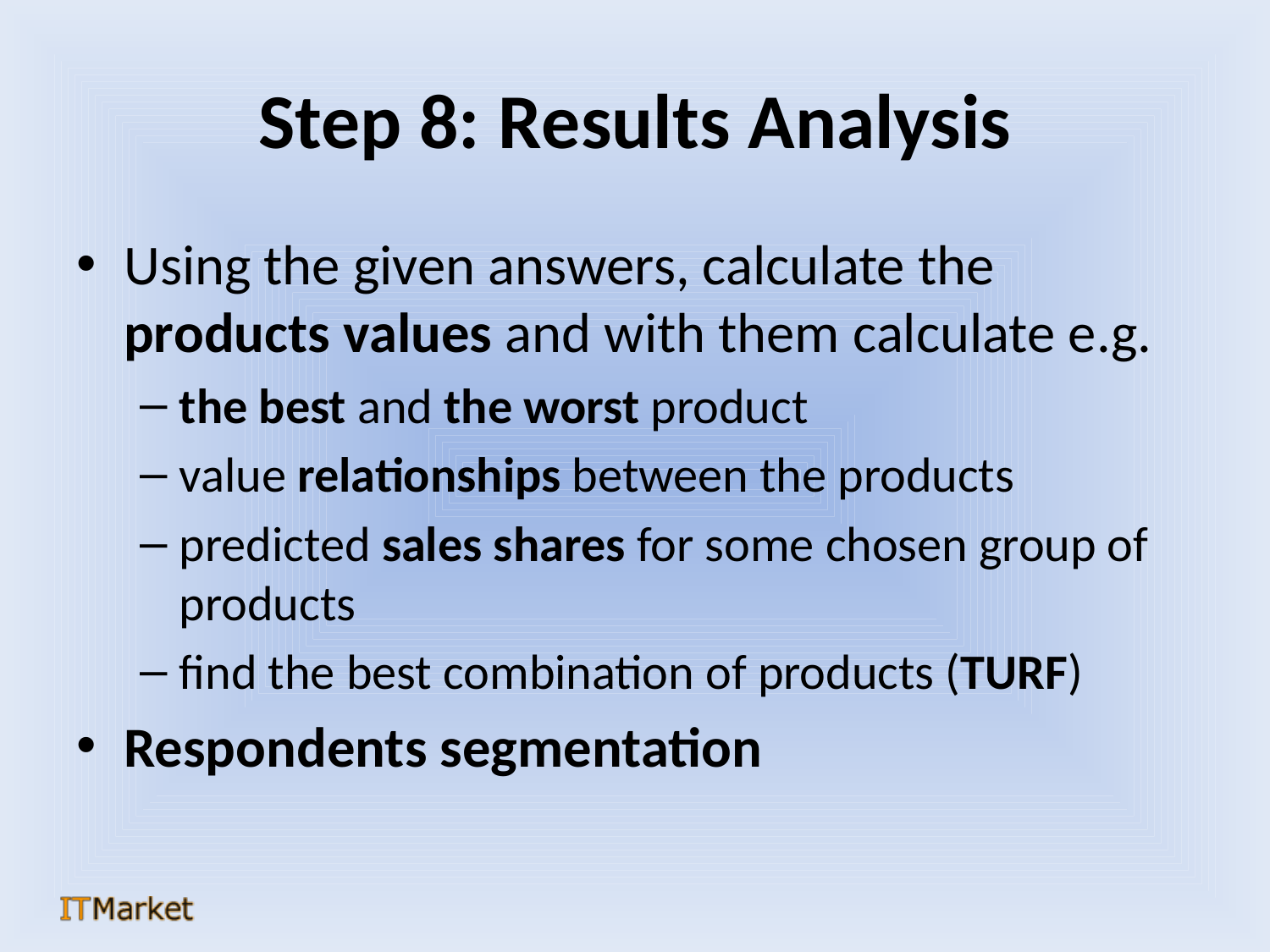

# Step 8: Results Analysis
Using the given answers, calculate the products values and with them calculate e.g.
the best and the worst product
value relationships between the products
predicted sales shares for some chosen group of products
find the best combination of products (TURF)
Respondents segmentation